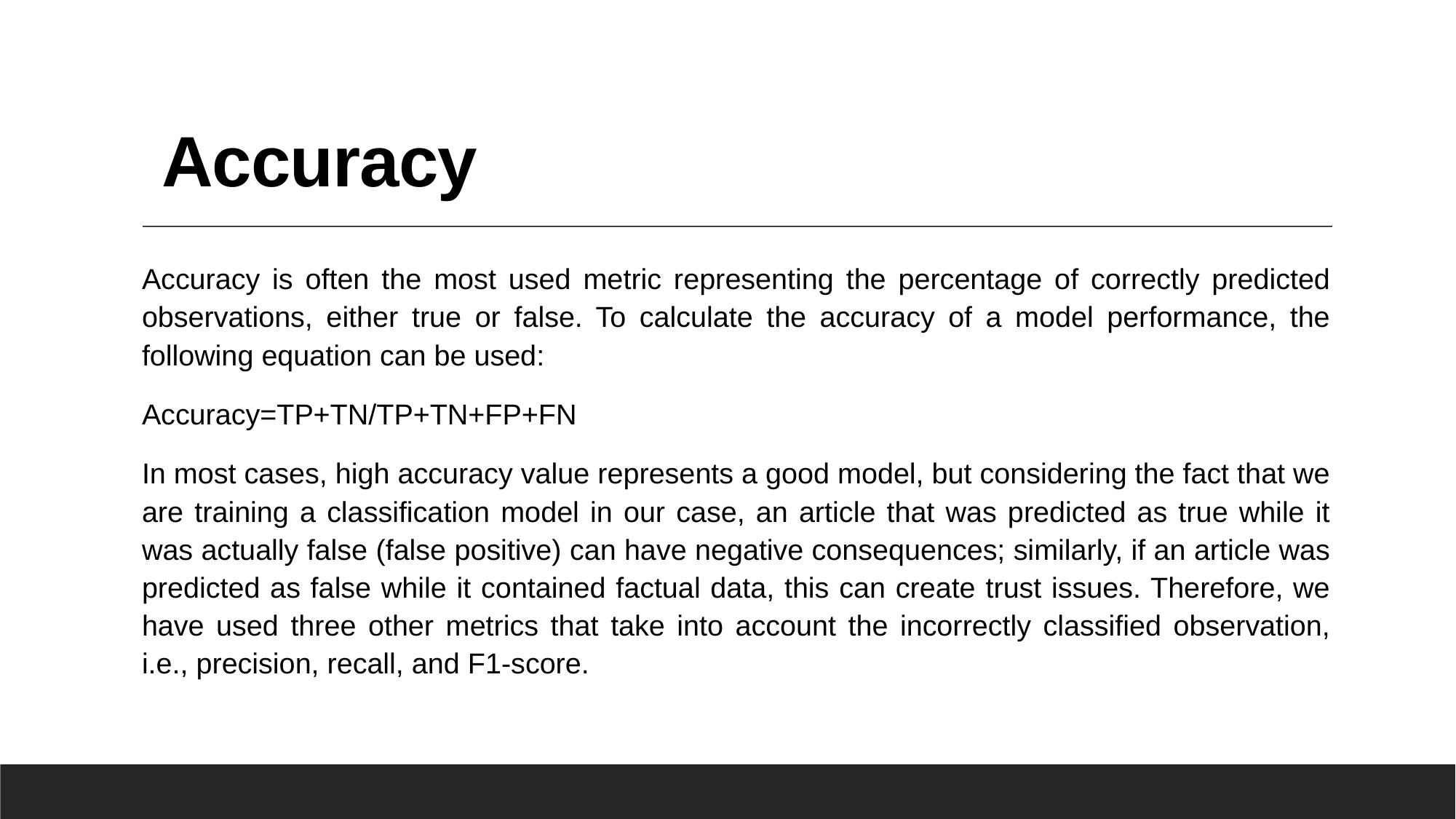

# Accuracy
Accuracy is often the most used metric representing the percentage of correctly predicted observations, either true or false. To calculate the accuracy of a model performance, the following equation can be used:
Accuracy=TP+TN/TP+TN+FP+FN
In most cases, high accuracy value represents a good model, but considering the fact that we are training a classification model in our case, an article that was predicted as true while it was actually false (false positive) can have negative consequences; similarly, if an article was predicted as false while it contained factual data, this can create trust issues. Therefore, we have used three other metrics that take into account the incorrectly classified observation, i.e., precision, recall, and F1-score.